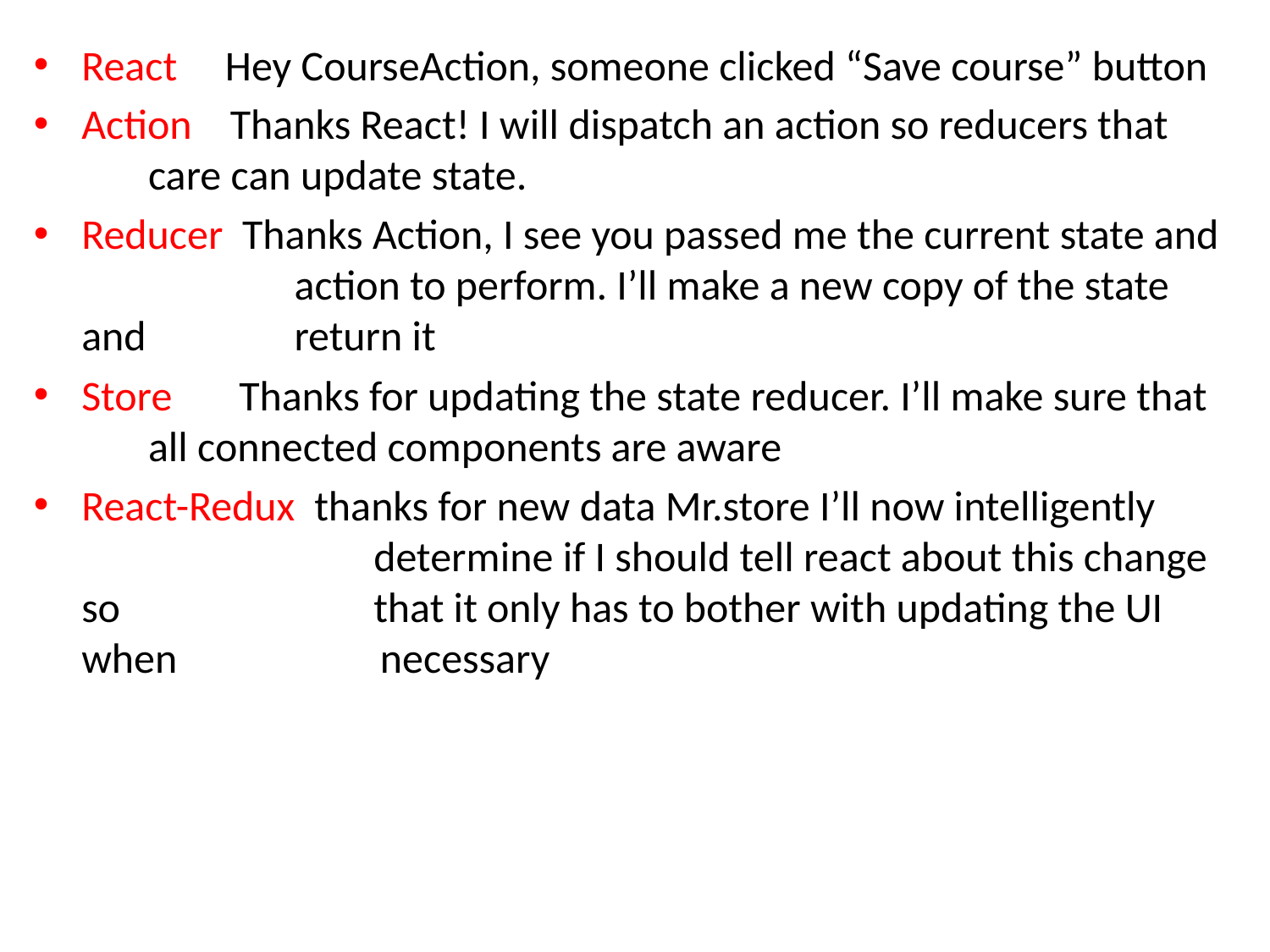

React     Hey CourseAction, someone clicked “Save course” button
Action    Thanks React! I will dispatch an action so reducers that 	        care can update state.
Reducer  Thanks Action, I see you passed me the current state and       	         action to perform. I’ll make a new copy of the state and   	         return it
Store       Thanks for updating the state reducer. I’ll make sure that 	        all connected components are aware
React-Redux  thanks for new data Mr.store I’ll now intelligently 			    determine if I should tell react about this change so 		    that it only has to bother with updating the UI when 	                  necessary